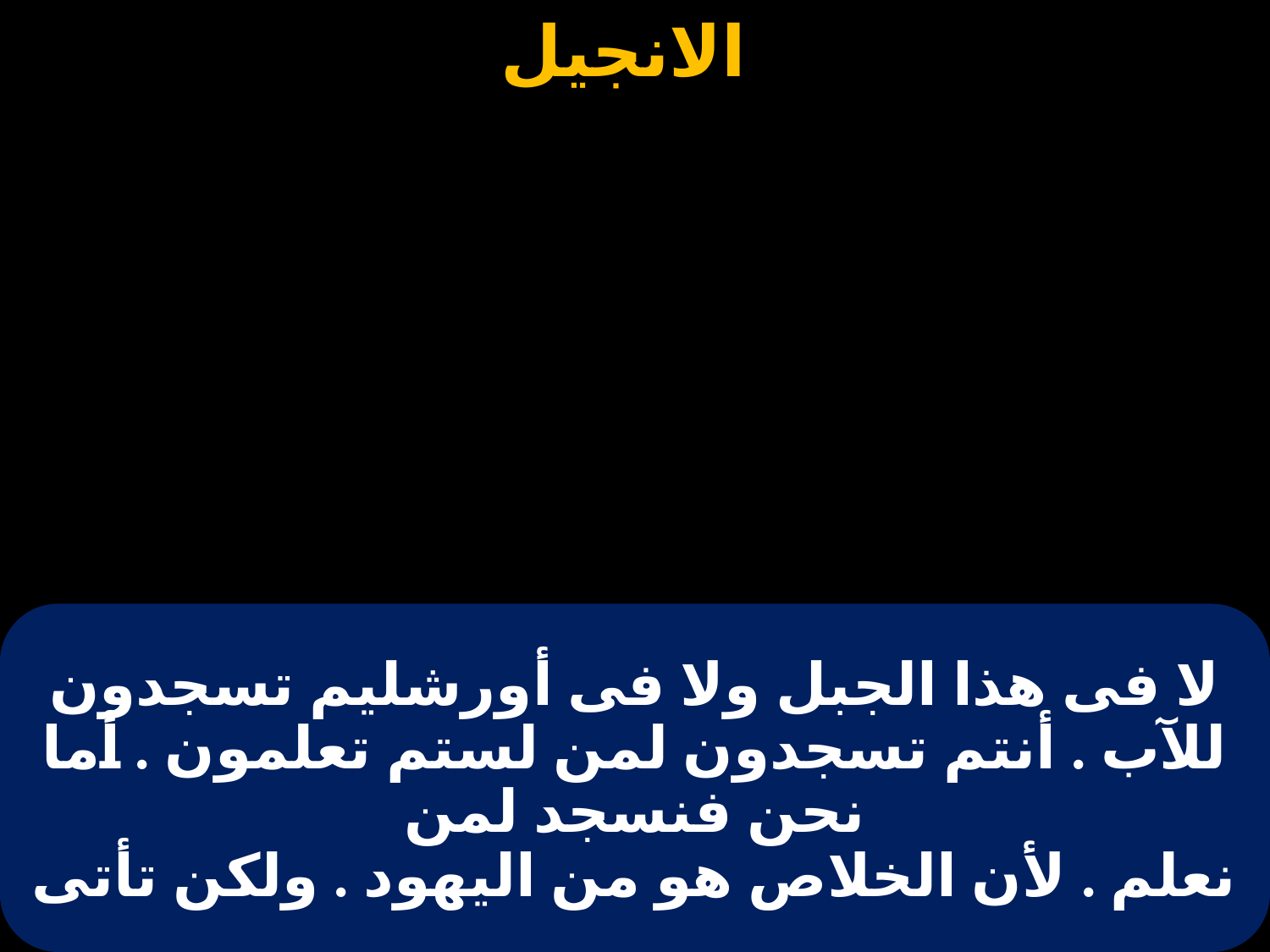

# لا فى هذا الجبل ولا فى أورشليم تسجدون للآب . أنتم تسجدون لمن لستم تعلمون . أما نحن فنسجد لمن نعلم . لأن الخلاص هو من اليهود . ولكن تأتى